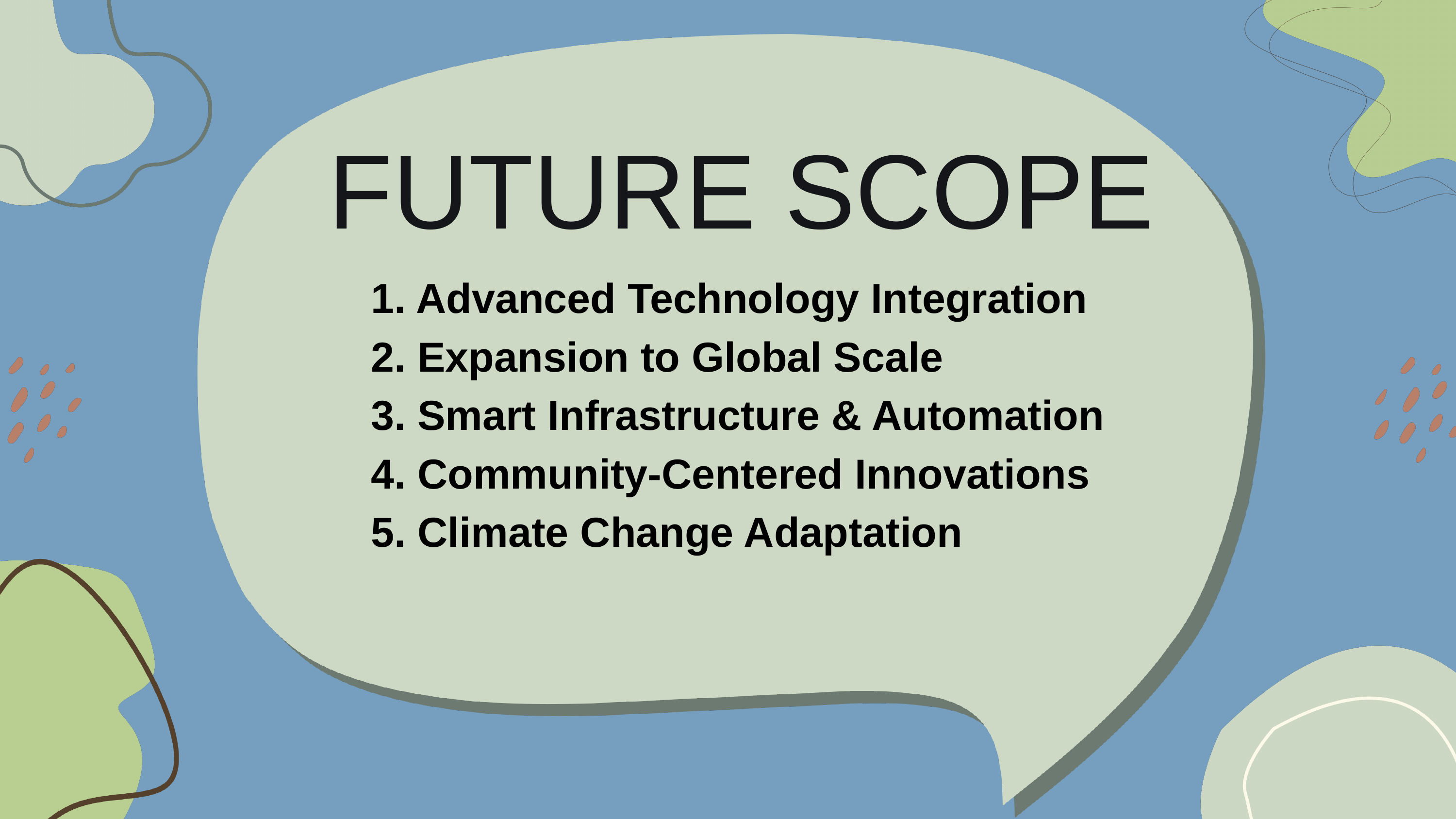

FUTURE SCOPE
1. Advanced Technology Integration
2. Expansion to Global Scale
3. Smart Infrastructure & Automation
4. Community-Centered Innovations
5. Climate Change Adaptation